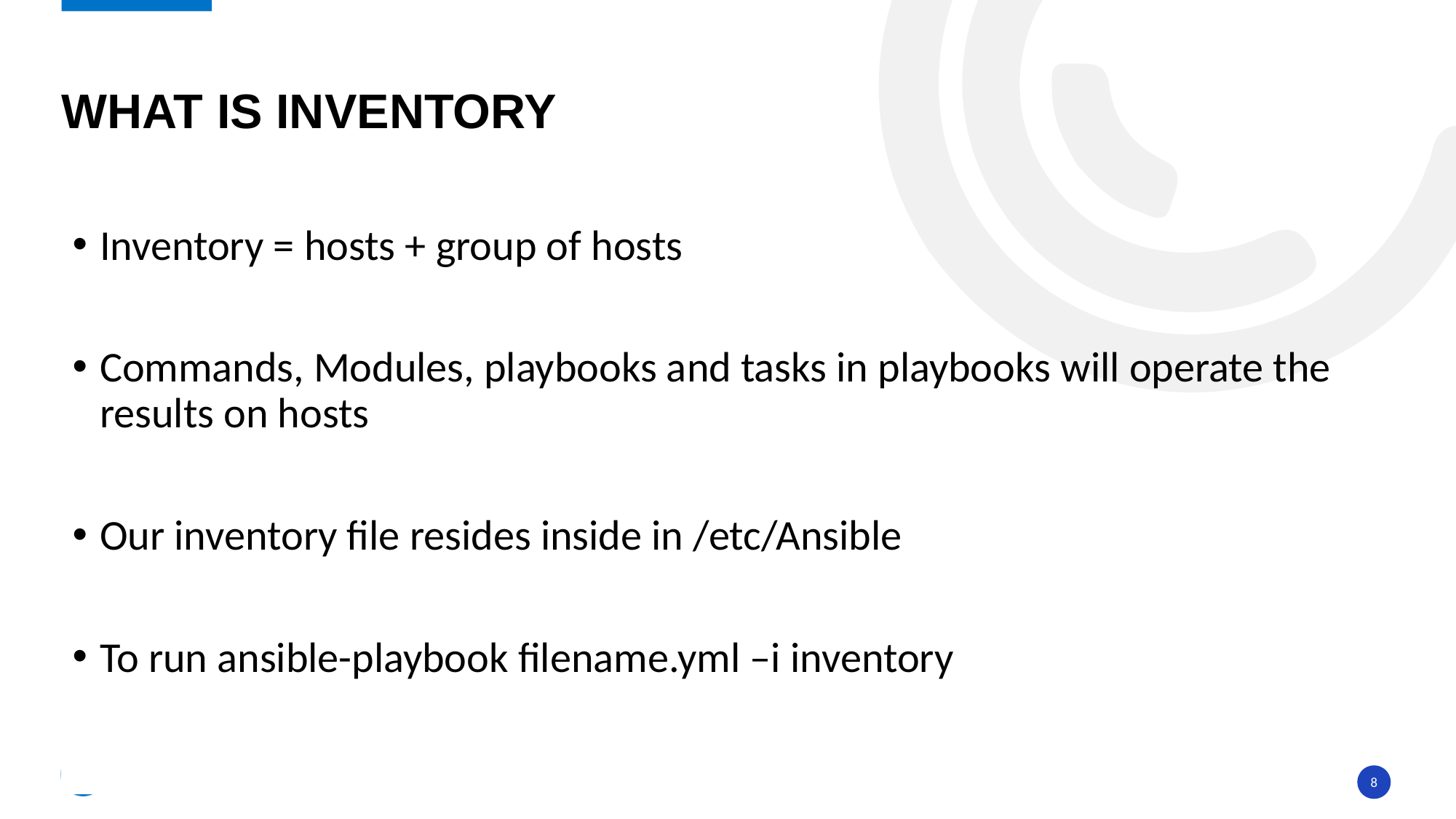

# WHAT IS INVENTORY
Inventory = hosts + group of hosts

Commands, Modules, playbooks and tasks in playbooks will operate the results on hosts

Our inventory file resides inside in /etc/Ansible

To run ansible-playbook filename.yml –i inventory

8